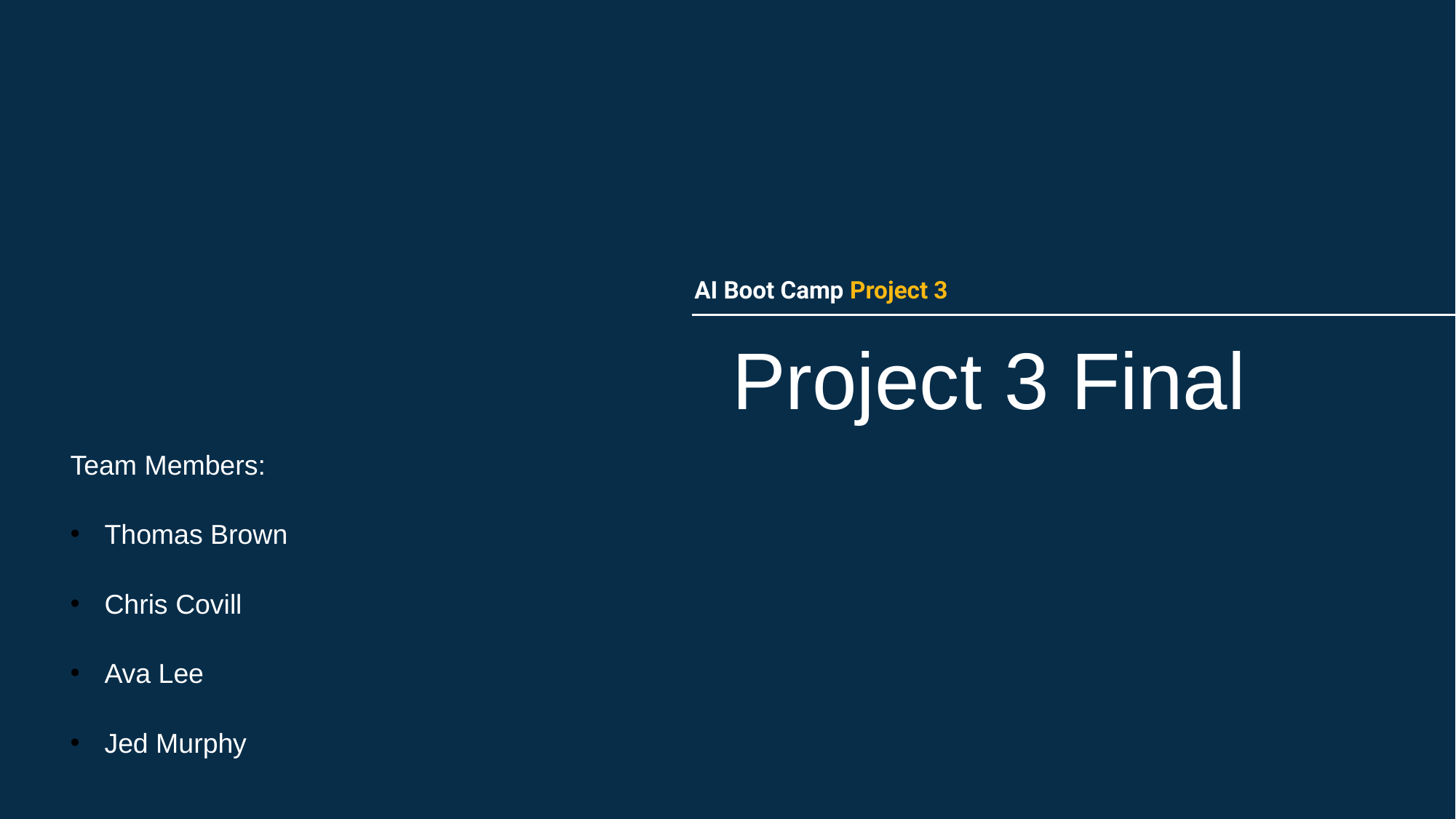

AI Boot Camp Project 3
# Project 3 Final
Team Members:
Thomas Brown
Chris Covill
Ava Lee
Jed Murphy